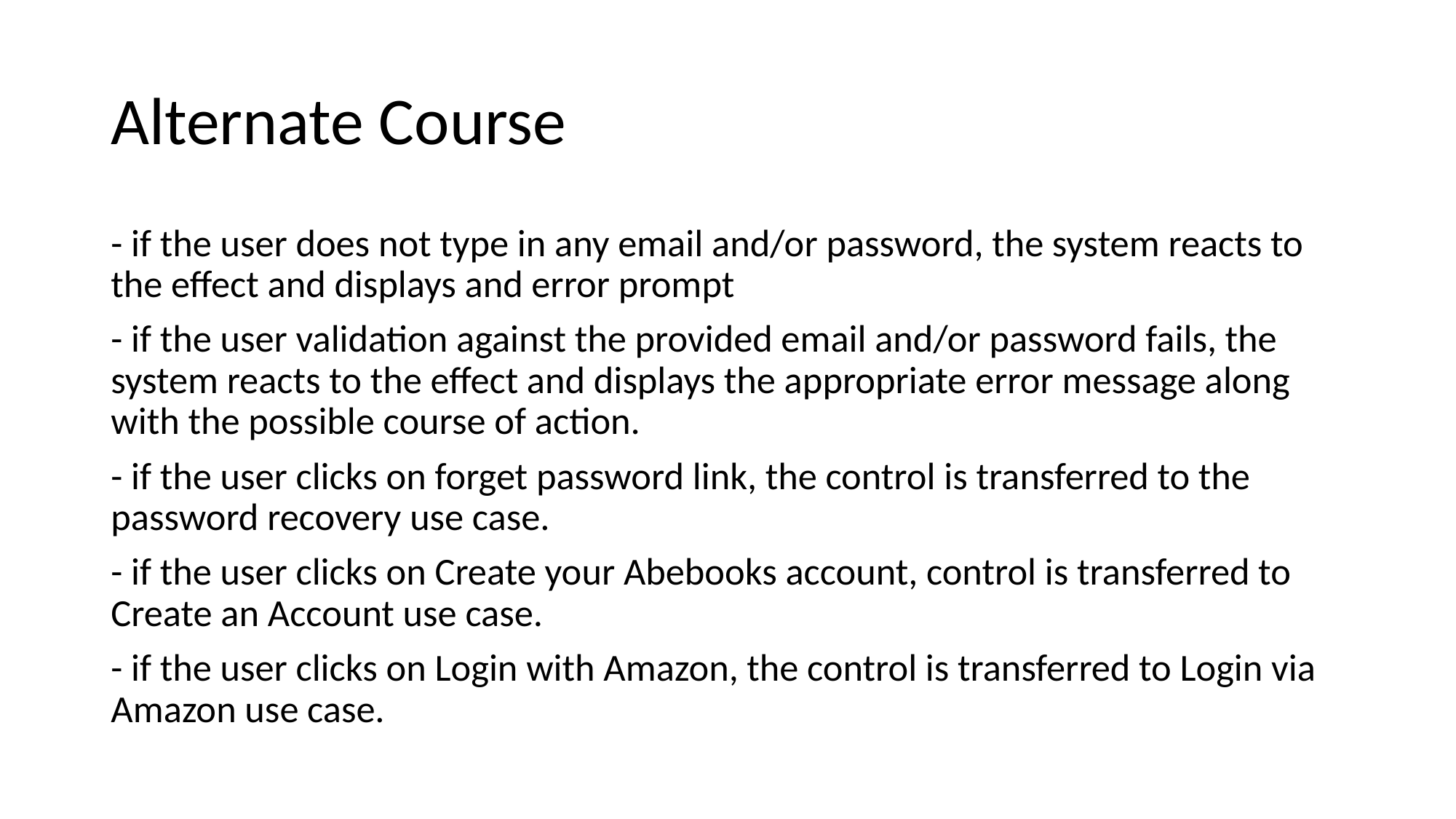

# Alternate Course
- if the user does not type in any email and/or password, the system reacts to the effect and displays and error prompt
- if the user validation against the provided email and/or password fails, the system reacts to the effect and displays the appropriate error message along with the possible course of action.
- if the user clicks on forget password link, the control is transferred to the password recovery use case.
- if the user clicks on Create your Abebooks account, control is transferred to Create an Account use case.
- if the user clicks on Login with Amazon, the control is transferred to Login via Amazon use case.